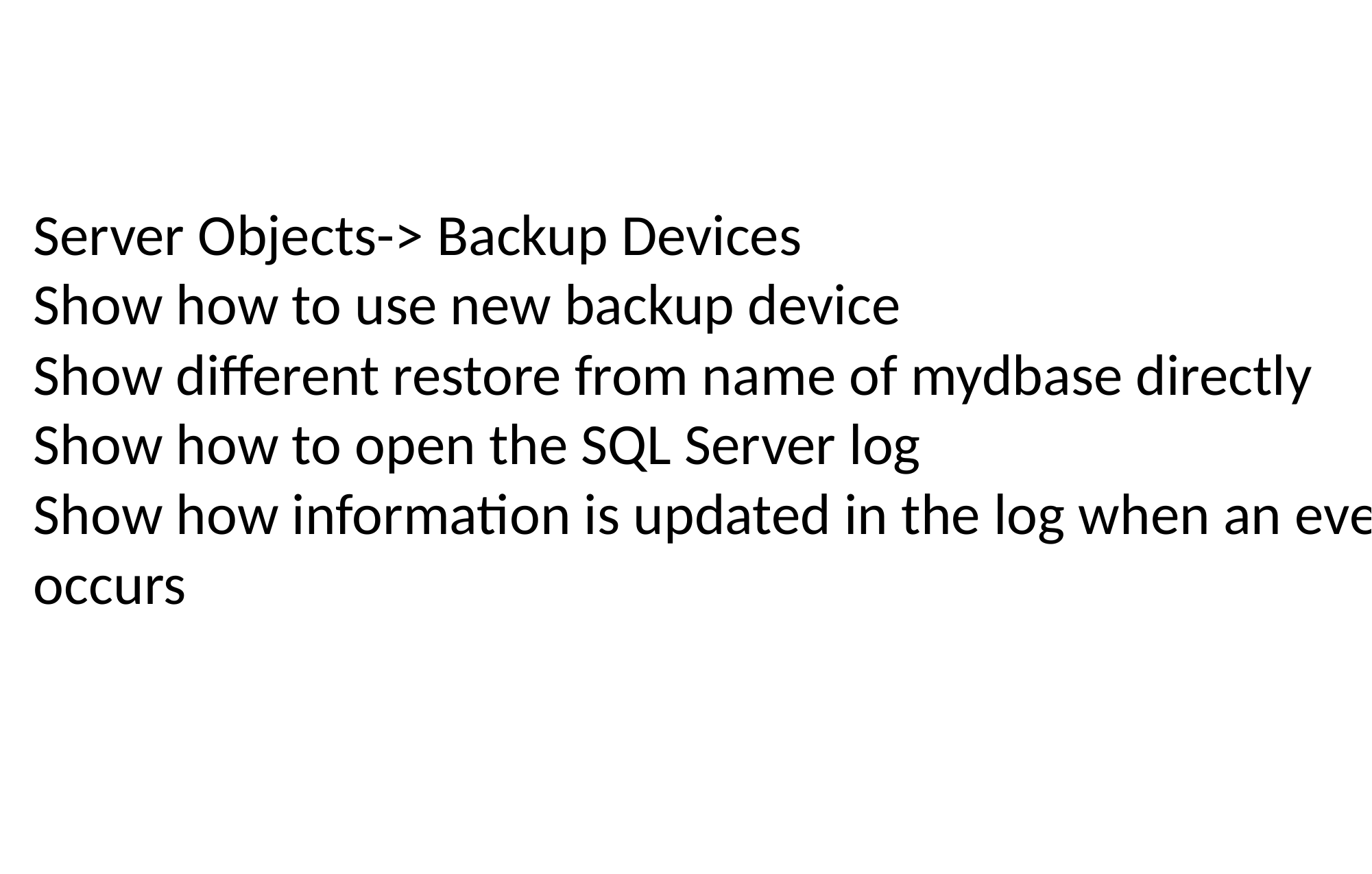

Server Objects-> Backup Devices
Show how to use new backup device
Show different restore from name of mydbase directly
Show how to open the SQL Server log
Show how information is updated in the log when an event occurs